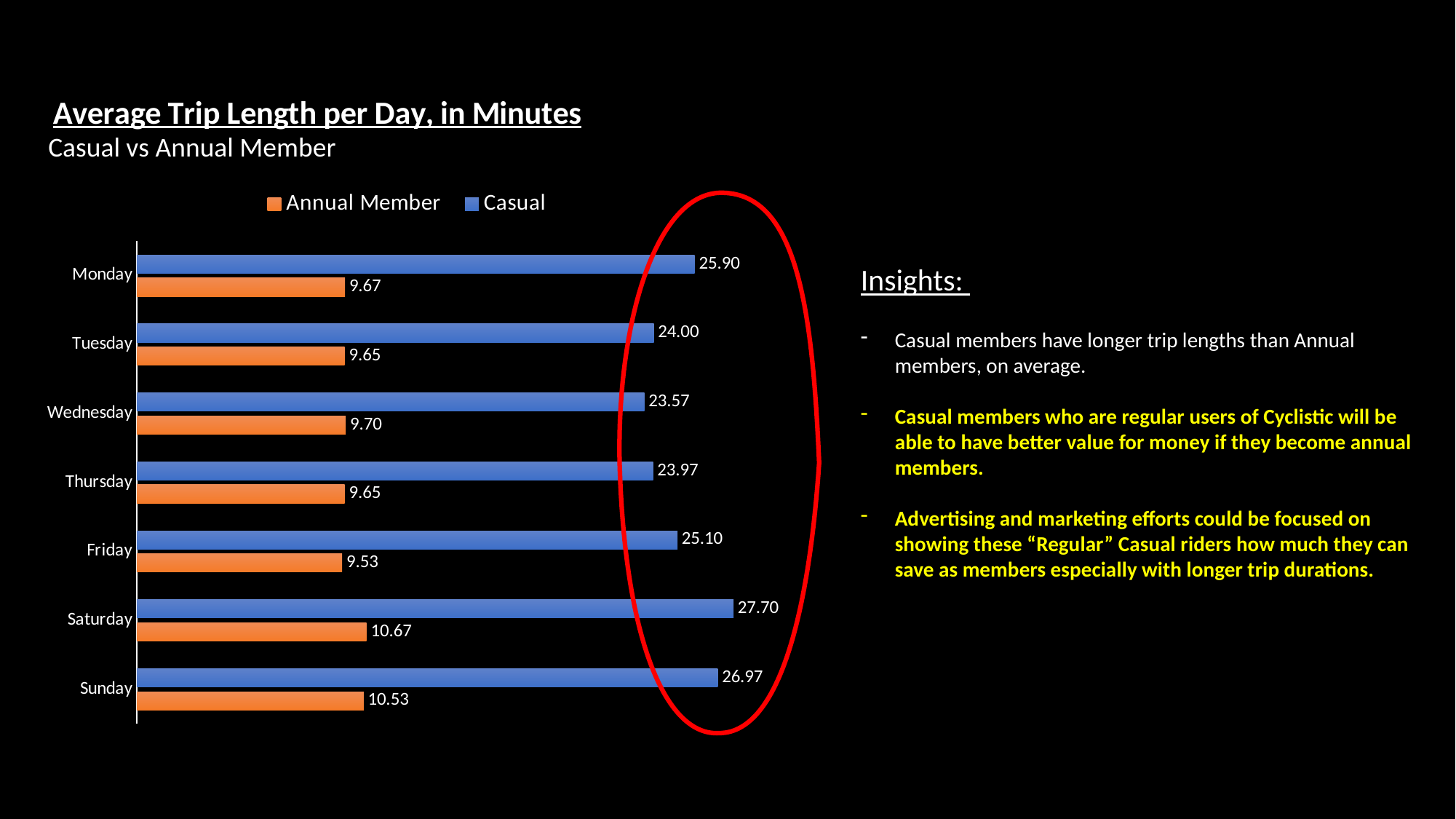

### Chart: Average Trip Length per Day, in Minutes

| Category |  |  |
|---|---|---|
| Monday | 25.9 | 9.666666666666666 |
| Tuesday | 24.0 | 9.65 |
| Wednesday | 23.566666666666666 | 9.7 |
| Thursday | 23.966666666666665 | 9.65 |
| Friday | 25.1 | 9.533333333333333 |
| Saturday | 27.7 | 10.666666666666666 |
| Sunday | 26.966666666666665 | 10.533333333333333 |
Casual vs Annual Member

Insights:

Casual members have longer trip lengths than Annual members, on average.

Casual members who are regular users of Cyclistic will be able to have better value for money if they become annual members.

Advertising and marketing efforts could be focused on showing these “Regular” Casual riders how much they can save as members especially with longer trip durations.